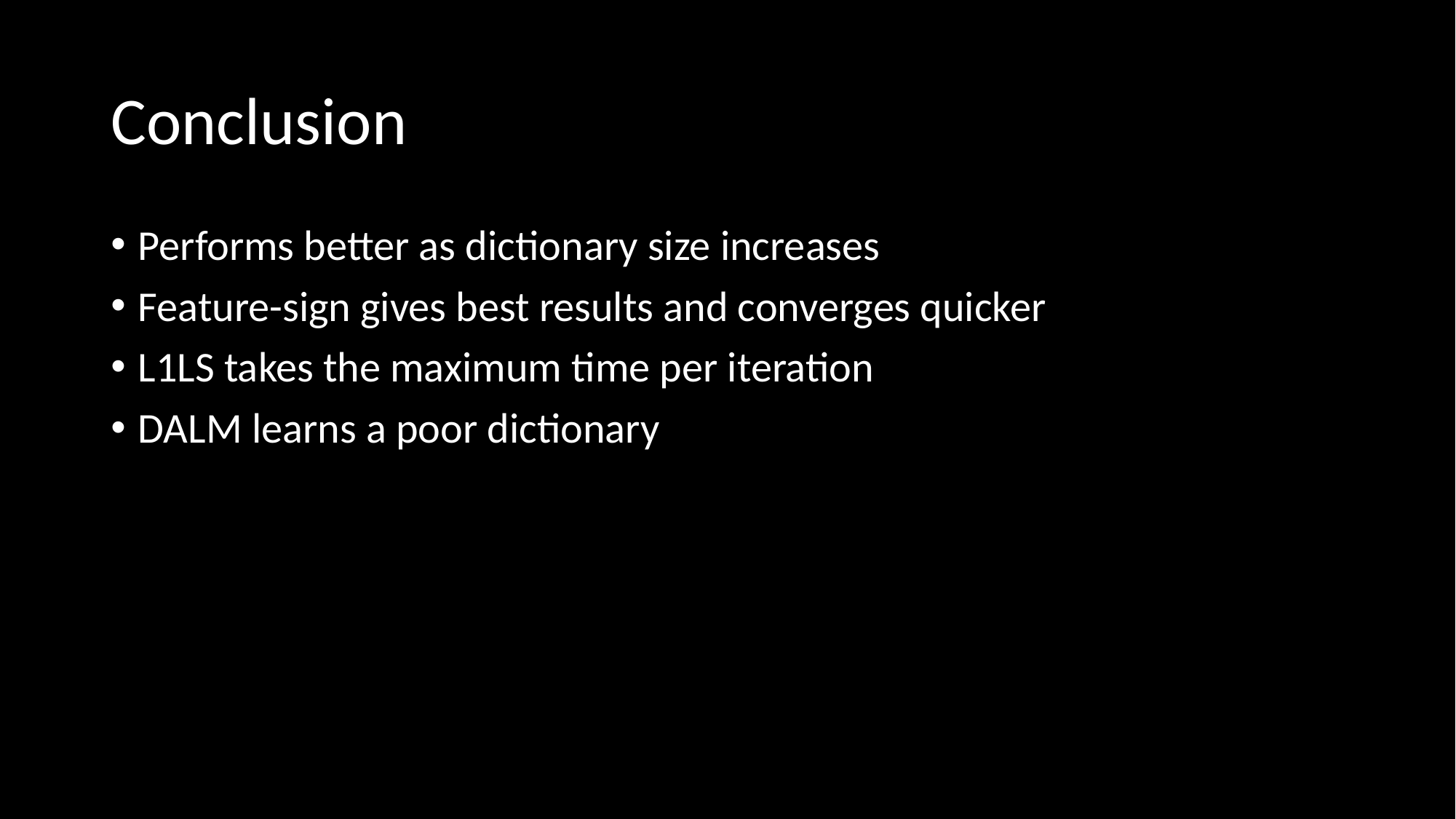

# Conclusion
Performs better as dictionary size increases
Feature-sign gives best results and converges quicker
L1LS takes the maximum time per iteration
DALM learns a poor dictionary